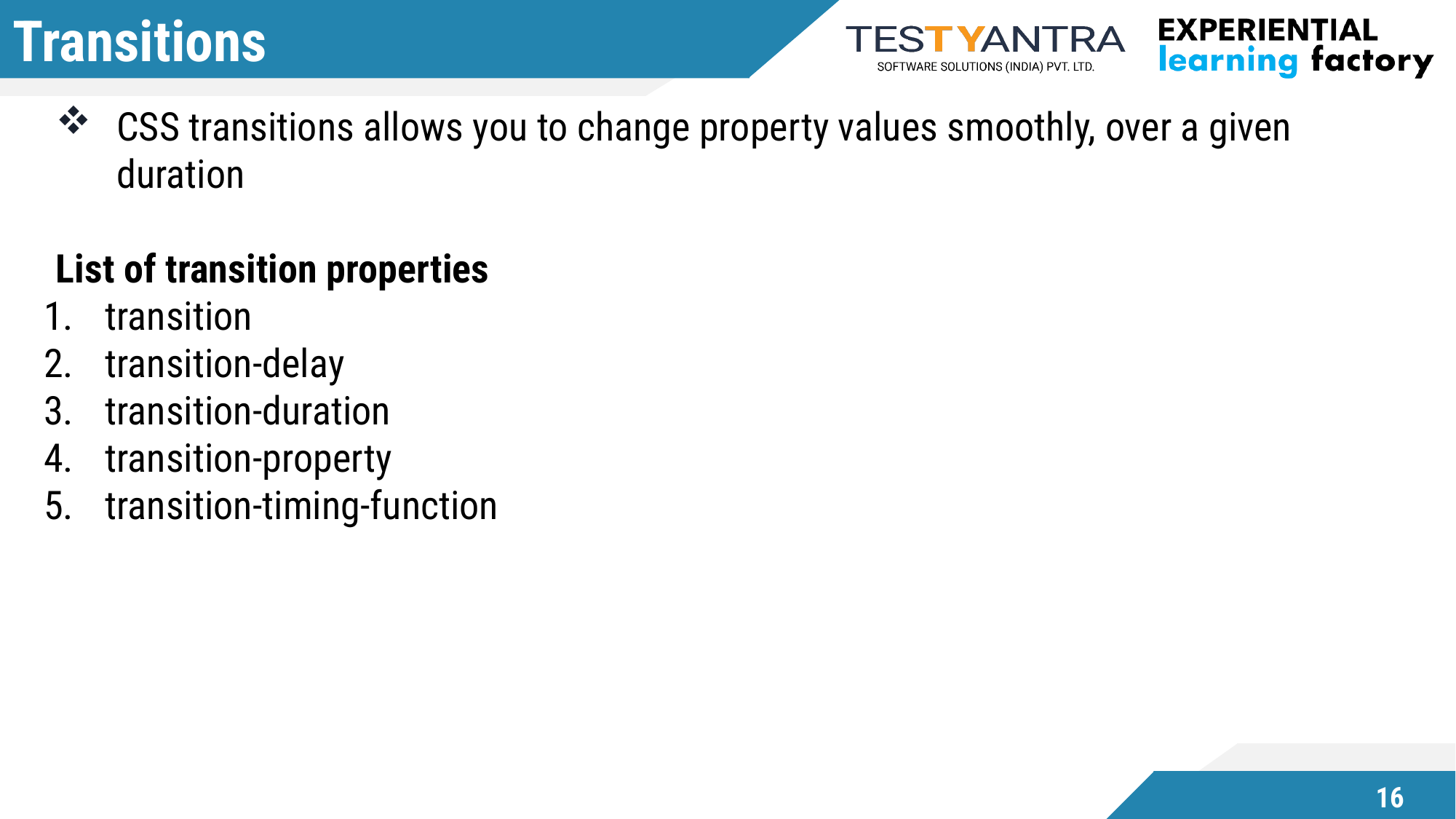

# Transitions
CSS transitions allows you to change property values smoothly, over a given duration

List of transition properties
transition
transition-delay
transition-duration
transition-property
transition-timing-function

16